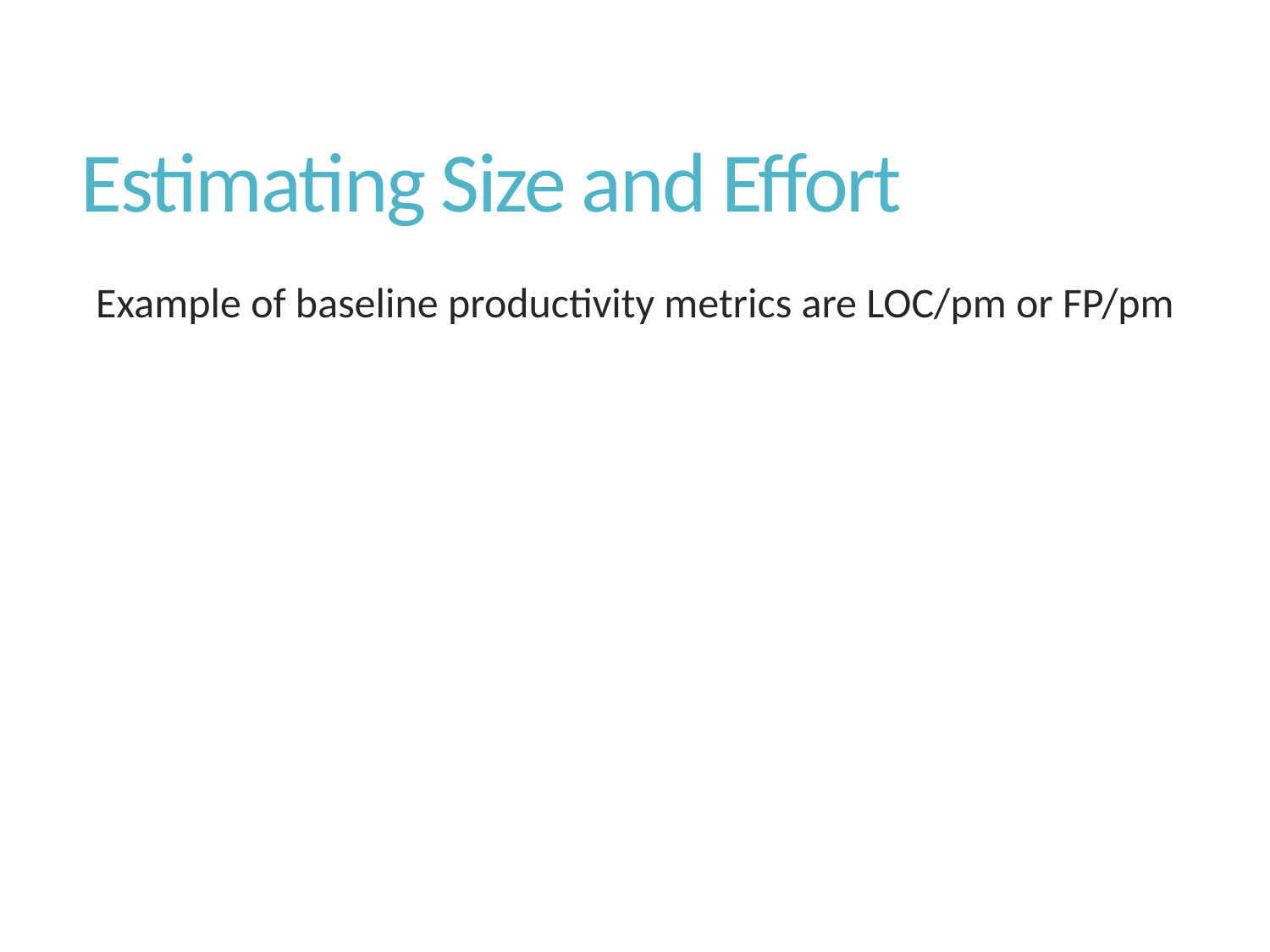

# Estimating Size and Effort
Example of baseline productivity metrics are LOC/pm or FP/pm